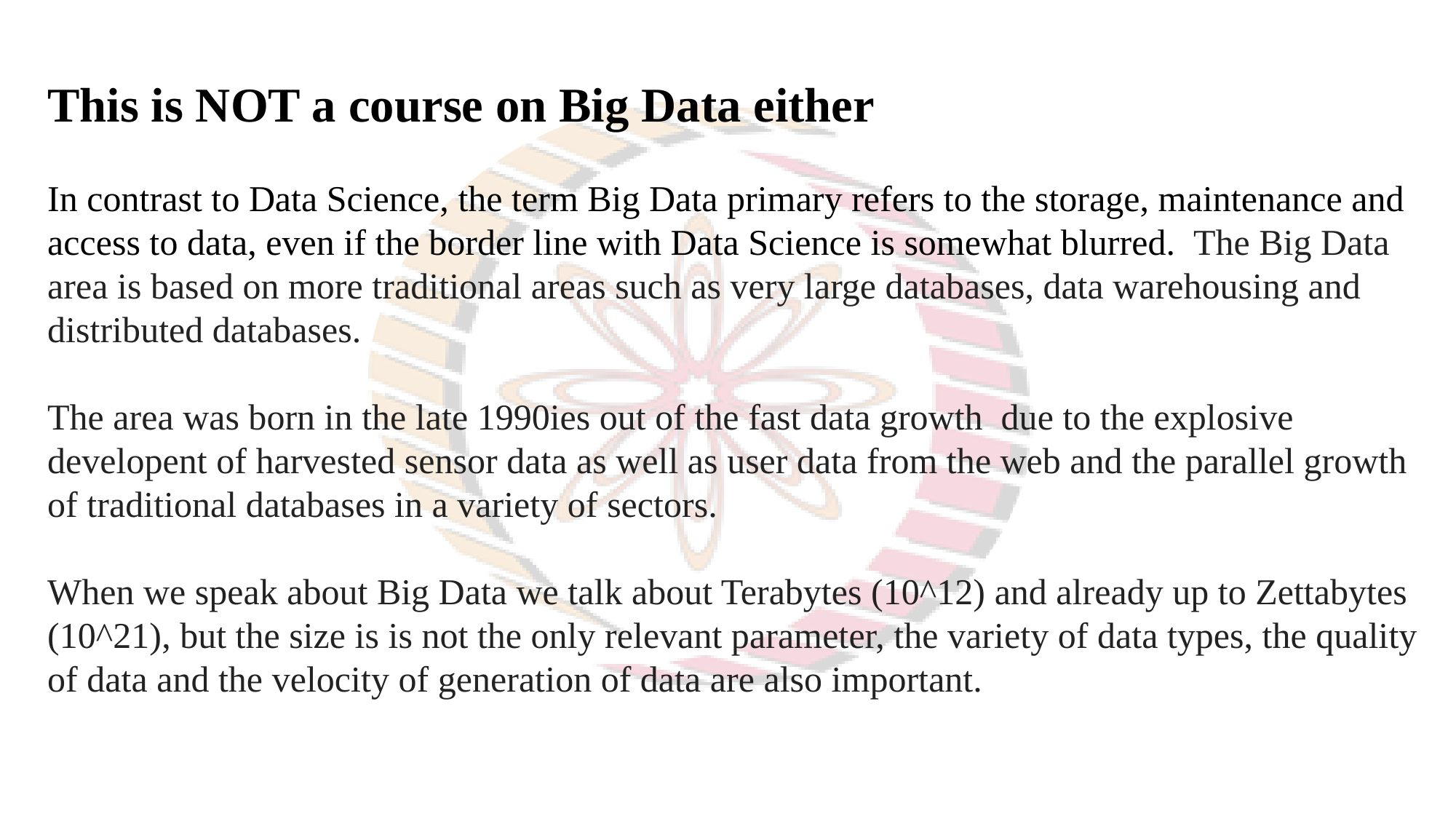

This is NOT a course on Big Data either

In contrast to Data Science, the term Big Data primary refers to the storage, maintenance and access to data, even if the border line with Data Science is somewhat blurred.  The Big Data area is based on more traditional areas such as very large databases, data warehousing and distributed databases.

The area was born in the late 1990ies out of the fast data growth  due to the explosive developent of harvested sensor data as well as user data from the web and the parallel growth of traditional databases in a variety of sectors.

When we speak about Big Data we talk about Terabytes (10^12) and already up to Zettabytes (10^21), but the size is is not the only relevant parameter, the variety of data types, the quality of data and the velocity of generation of data are also important.